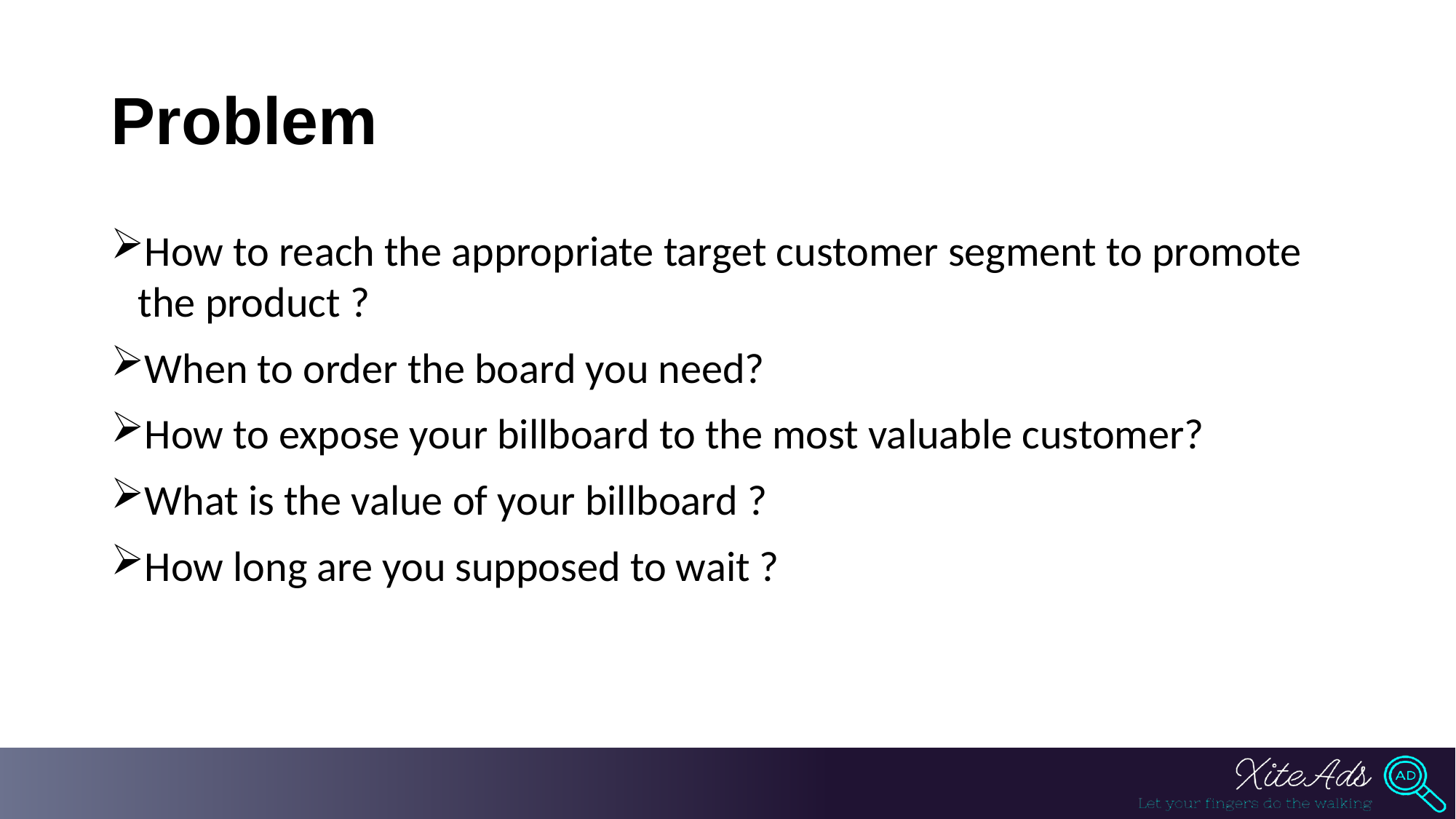

# Problem
How to reach the appropriate target customer segment to promote the product ?
When to order the board you need?
How to expose your billboard to the most valuable customer?
What is the value of your billboard ?
How long are you supposed to wait ?